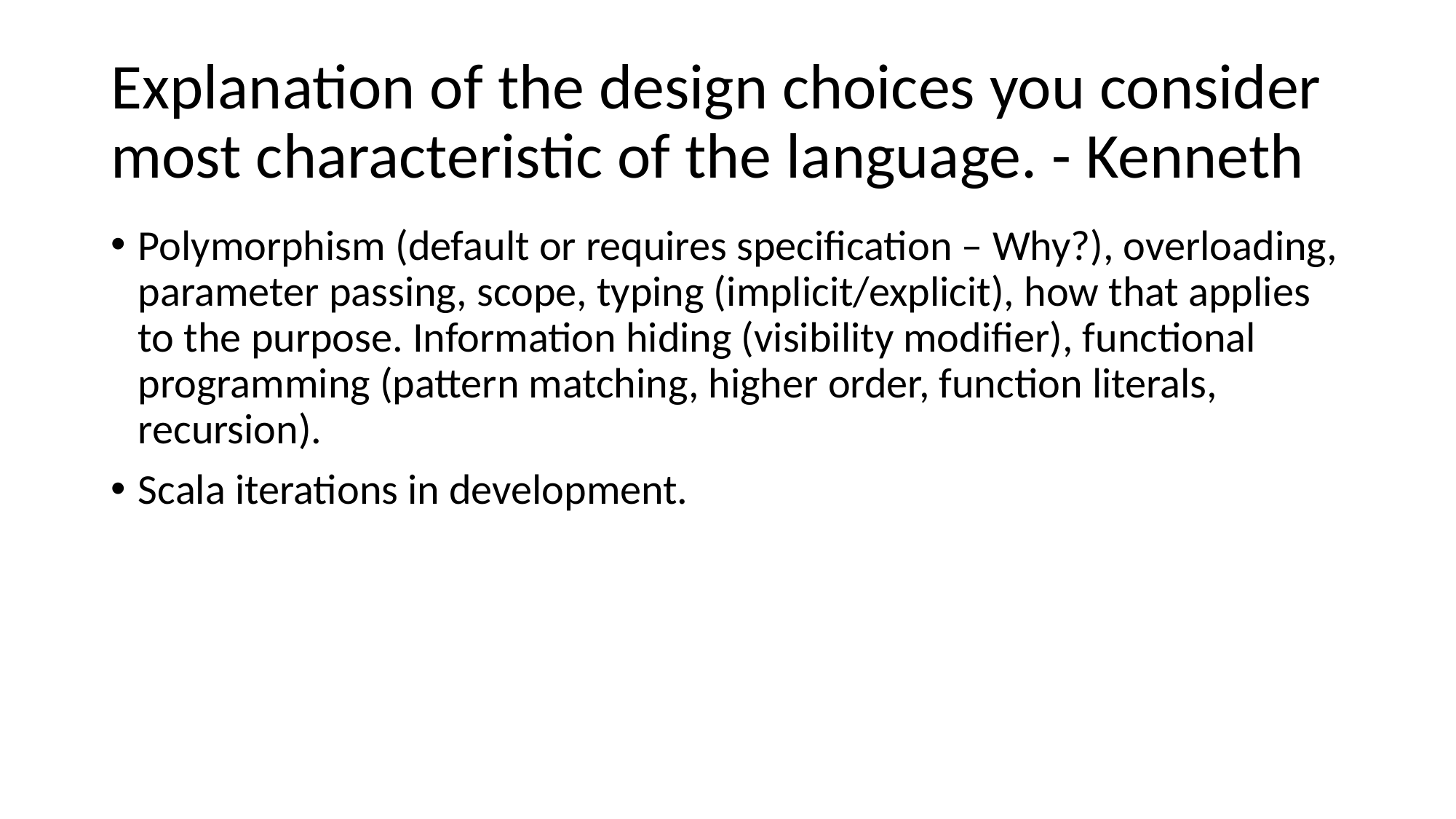

# Explanation of the design choices you consider most characteristic of the language. - Kenneth
Polymorphism (default or requires specification – Why?), overloading, parameter passing, scope, typing (implicit/explicit), how that applies to the purpose. Information hiding (visibility modifier), functional programming (pattern matching, higher order, function literals, recursion).
Scala iterations in development.